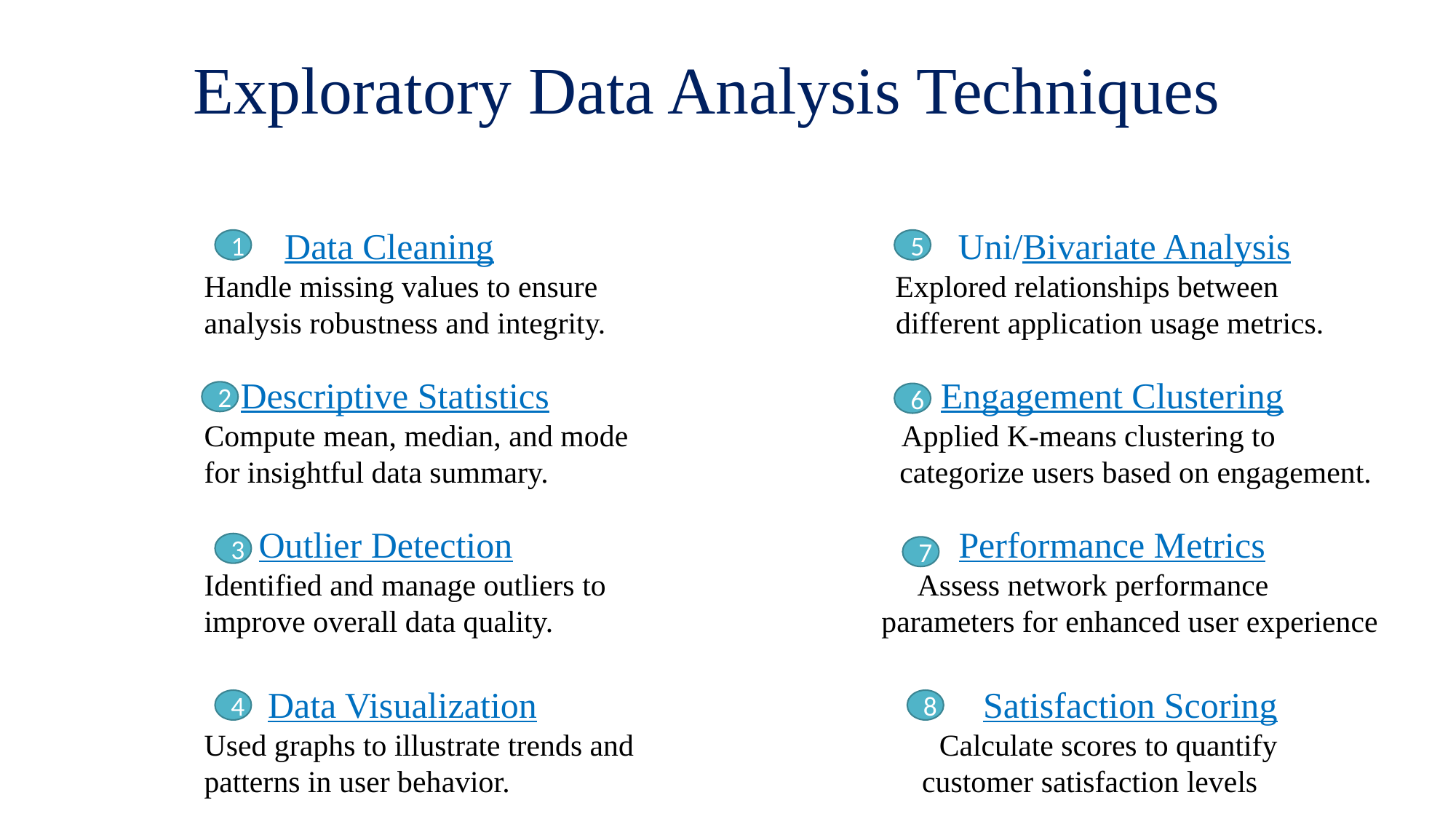

Exploratory Data Analysis Techniques

             Data Cleaning                                                   Uni/Bivariate Analysis
Handle missing values to ensure                                       Explored relationships between
analysis robustness and integrity.                                      different application usage metrics.

    Descriptive Statistics                                           Engagement Clustering
Compute mean, median, and mode                                    Applied K-means clustering to
for insightful data summary.                                              categorize users based on engagement.

      Outlier Detection                                                 Performance Metrics
Identified and manage outliers to                                         Assess network performance
improve overall data quality.                                           parameters for enhanced user experience

       Data Visualization                                                 Satisfaction Scoring
Used graphs to illustrate trends and                                        Calculate scores to quantify
patterns in user behavior.                                                      customer satisfaction levels

5
1
2
6
3
7
4
8